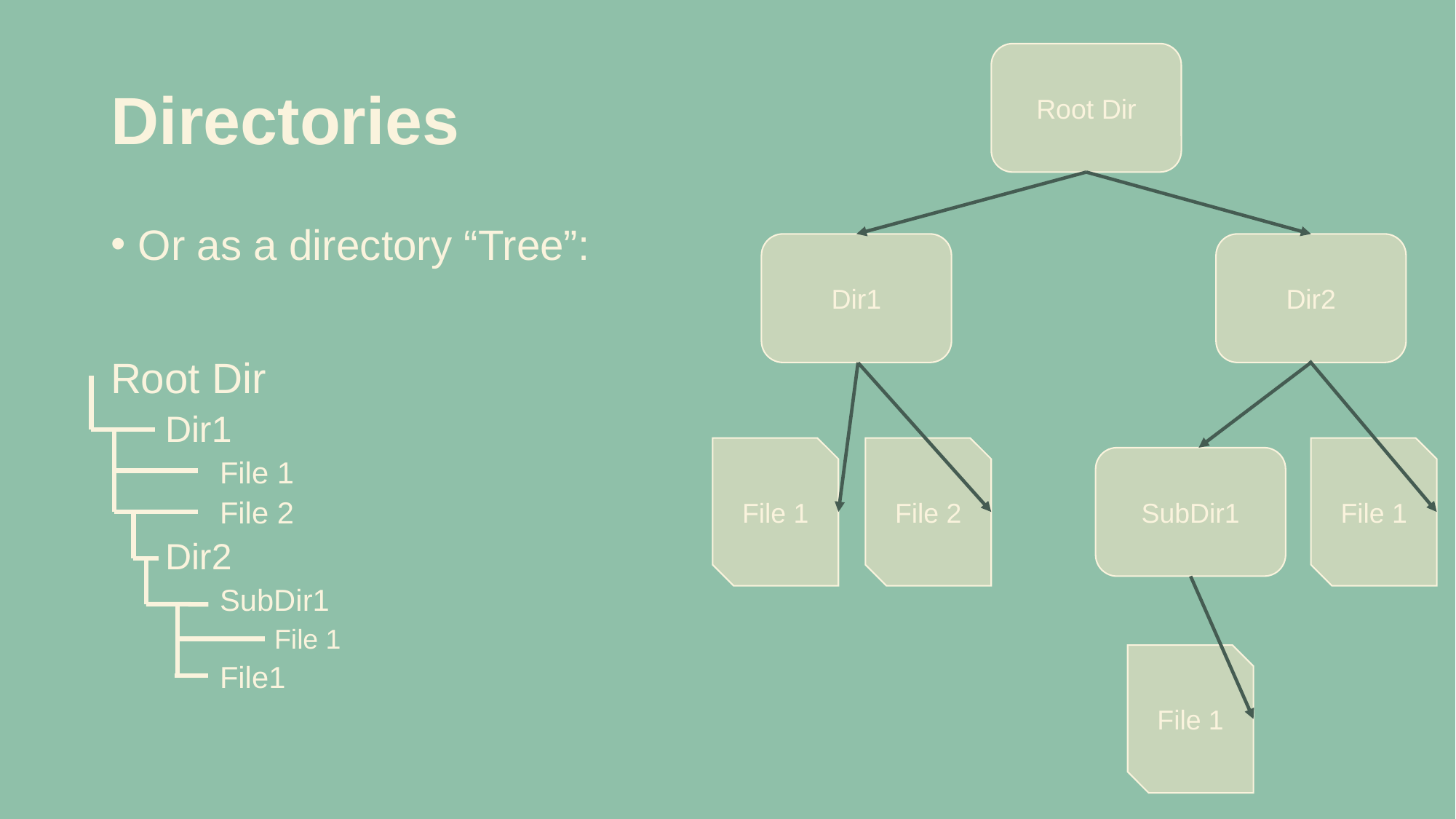

# Directories
Root Dir
Or as a directory “Tree”:

Dir1
Dir2
Root Dir
Dir1
File 1
File 2
Dir2
SubDir1
File 1
File1

File 1
File 2
File 1
SubDir1
File 1